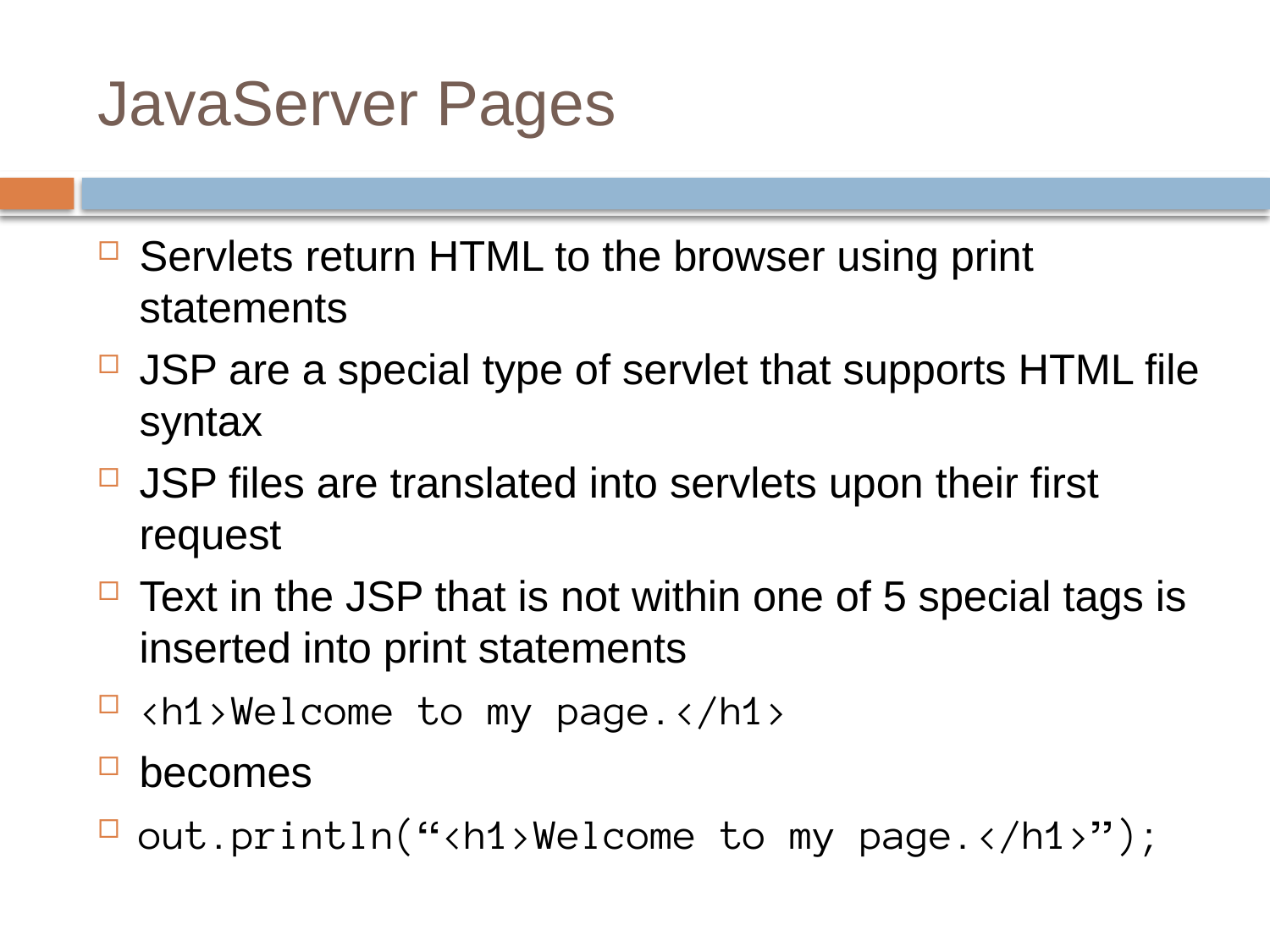

# JavaServer Pages
Servlets return HTML to the browser using print statements
JSP are a special type of servlet that supports HTML file syntax
JSP files are translated into servlets upon their first request
Text in the JSP that is not within one of 5 special tags is inserted into print statements
<h1>Welcome to my page.</h1>
becomes
out.println(“<h1>Welcome to my page.</h1>”);